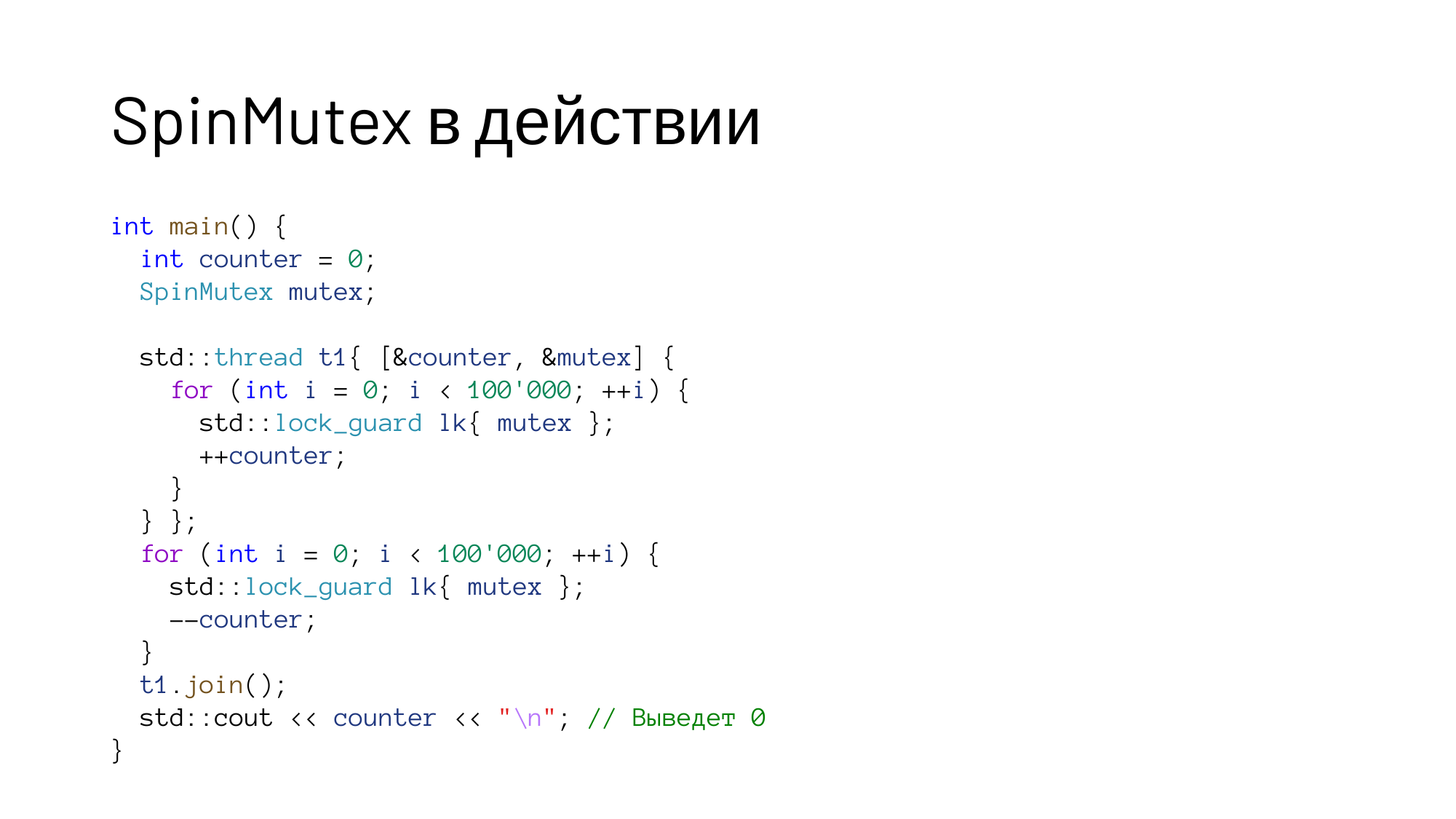

# SpinMutex в действии
int main() {
  int counter = 0;
  SpinMutex mutex;

  std::thread t1{ [&counter, &mutex] {
    for (int i = 0; i < 100'000; ++i) {
      std::lock_guard lk{ mutex };
      ++counter;
    }
  } };
  for (int i = 0; i < 100'000; ++i) {
    std::lock_guard lk{ mutex };
    --counter;
  }
  t1.join();
  std::cout << counter << "\n"; // Выведет 0
}